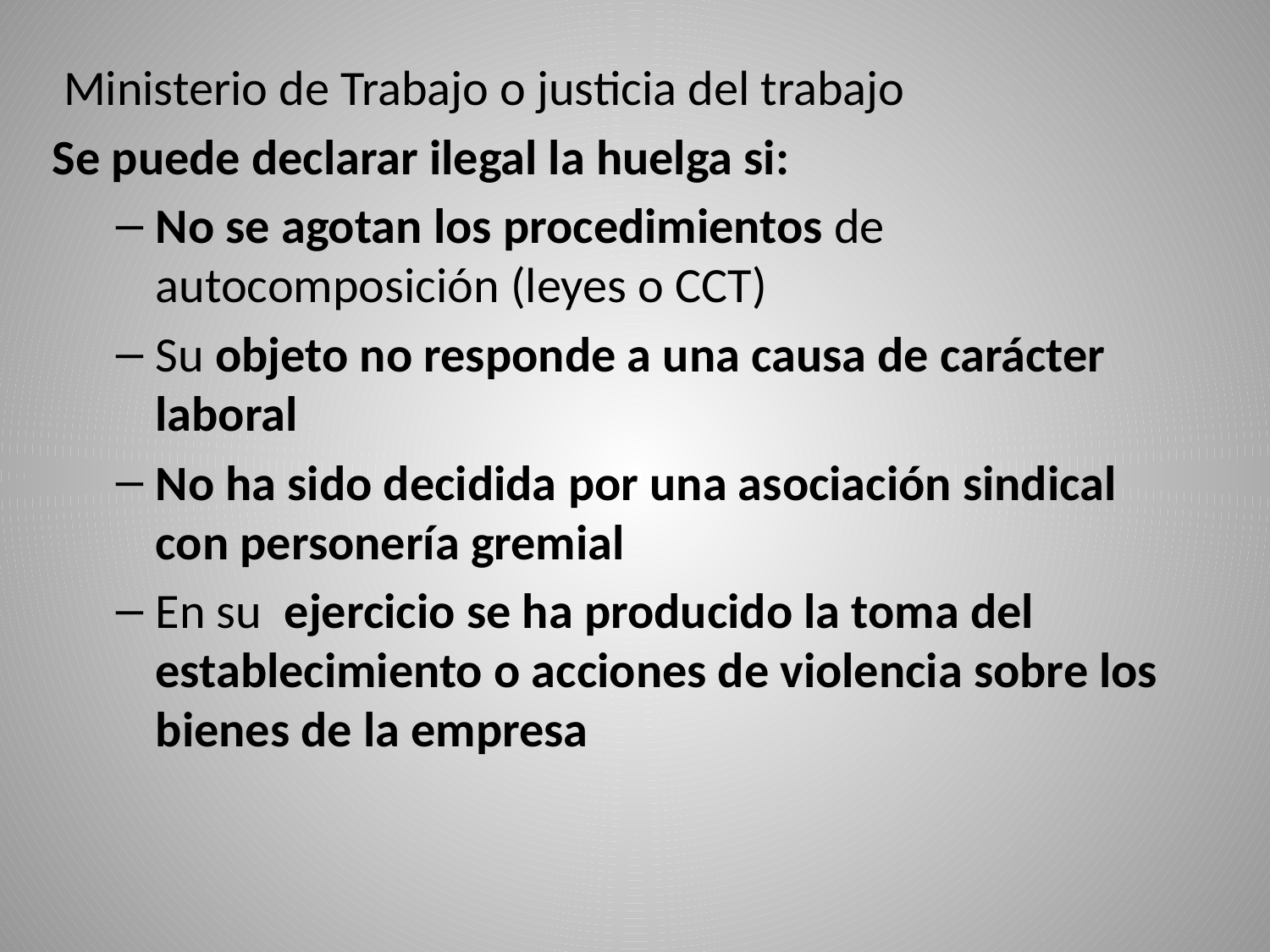

Ministerio de Trabajo o justicia del trabajo
Se puede declarar ilegal la huelga si:
No se agotan los procedimientos de autocomposición (leyes o CCT)
Su objeto no responde a una causa de carácter laboral
No ha sido decidida por una asociación sindical con personería gremial
En su  ejercicio se ha producido la toma del establecimiento o acciones de violencia sobre los bienes de la empresa